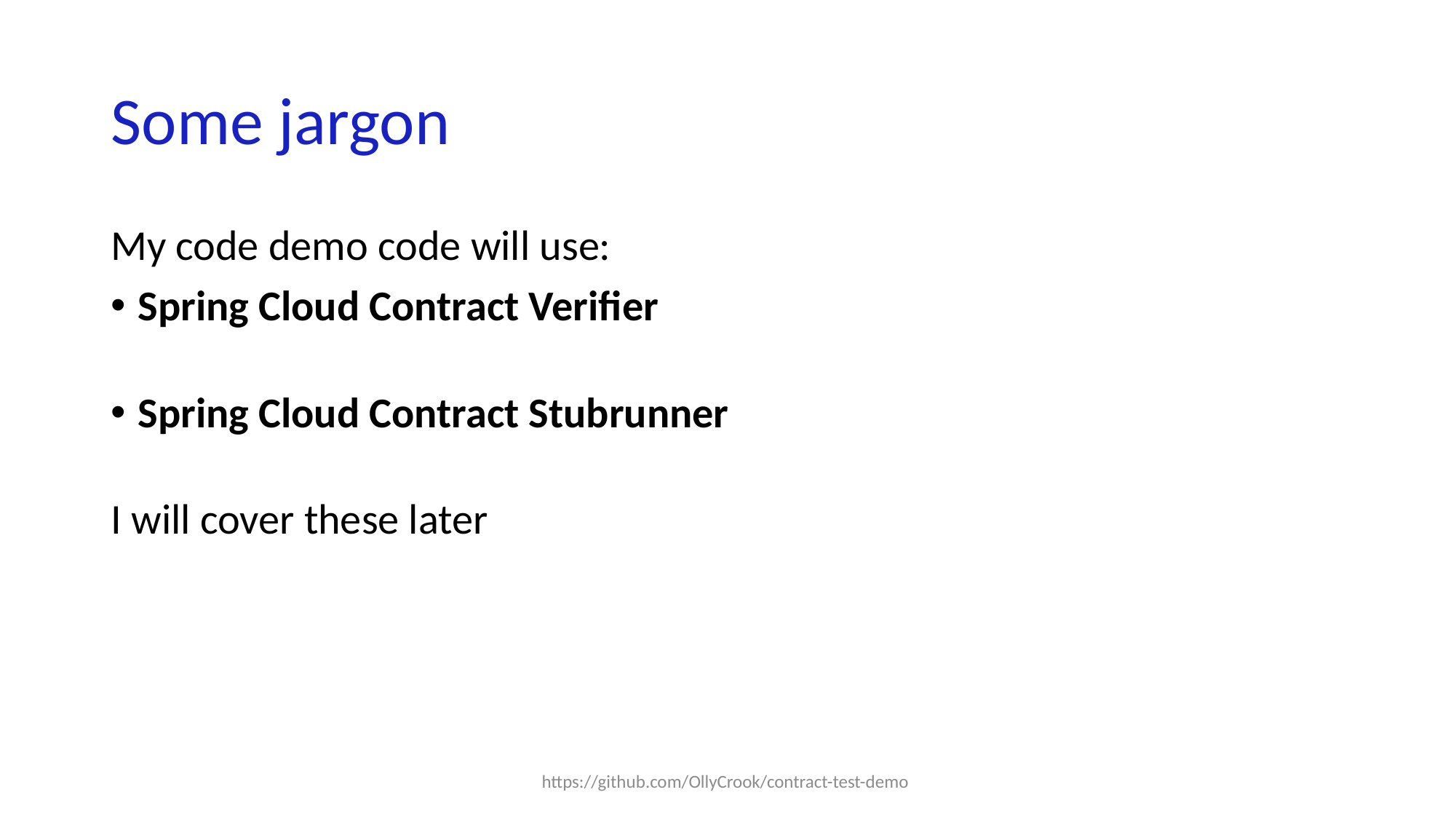

# Some jargon
My code demo code will use:
Spring Cloud Contract Verifier
Spring Cloud Contract Stubrunner
I will cover these later

https://github.com/OllyCrook/contract-test-demo